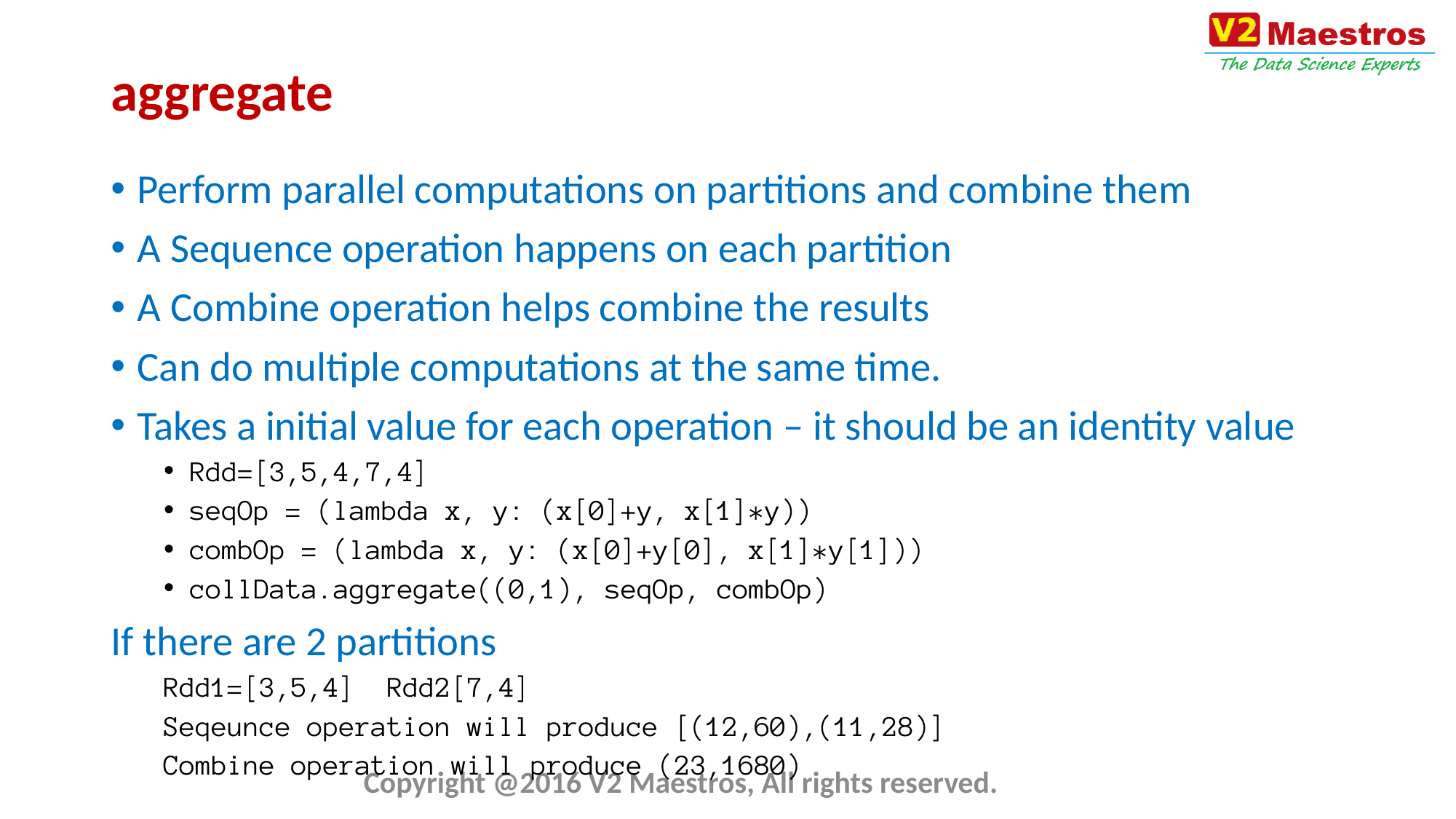

# aggregate
Perform parallel computations on partitions and combine them
A Sequence operation happens on each partition
A Combine operation helps combine the results
Can do multiple computations at the same time.
Takes a initial value for each operation – it should be an identity value
Rdd=[3,5,4,7,4]
seqOp = (lambda x, y: (x[0]+y, x[1]*y))
combOp = (lambda x, y: (x[0]+y[0], x[1]*y[1]))
collData.aggregate((0,1), seqOp, combOp)
If there are 2 partitions
Rdd1=[3,5,4]  Rdd2[7,4]
Seqeunce operation will produce [(12,60),(11,28)]
Combine operation will produce (23,1680)

Copyright @2016 V2 Maestros, All rights reserved.